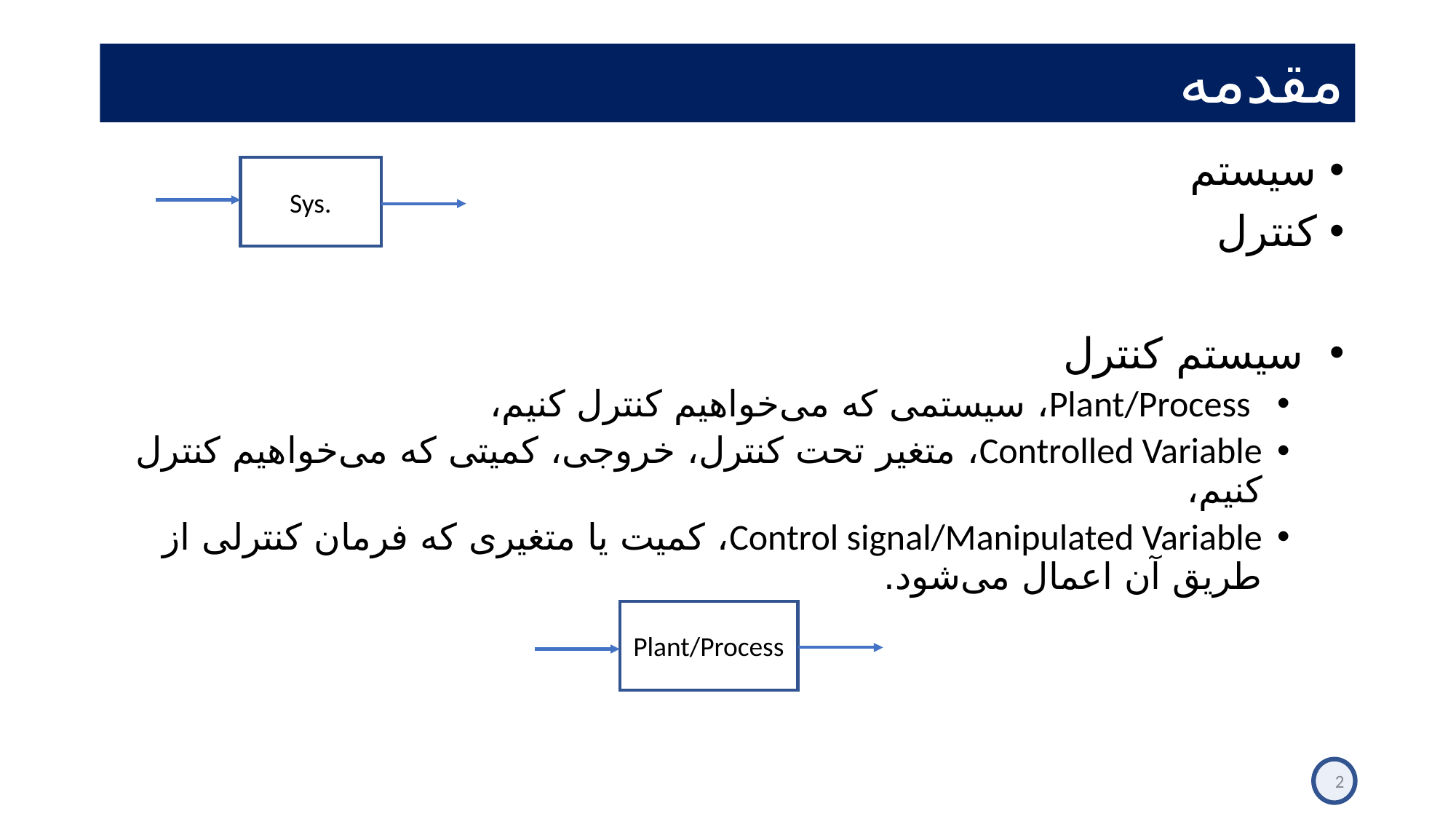

# مقدمه
سیستم
کنترل

 سیستم کنترل
 Plant/Process، سیستمی که می‌خواهیم کنترل کنیم،
Controlled Variable، متغیر تحت کنترل، خروجی، کمیتی که می‌خواهیم کنترل کنیم،
Control signal/Manipulated Variable، کمیت یا متغیری که فرمان کنترلی از طریق آن اعمال می‌شود.
Sys.
Plant/Process
2